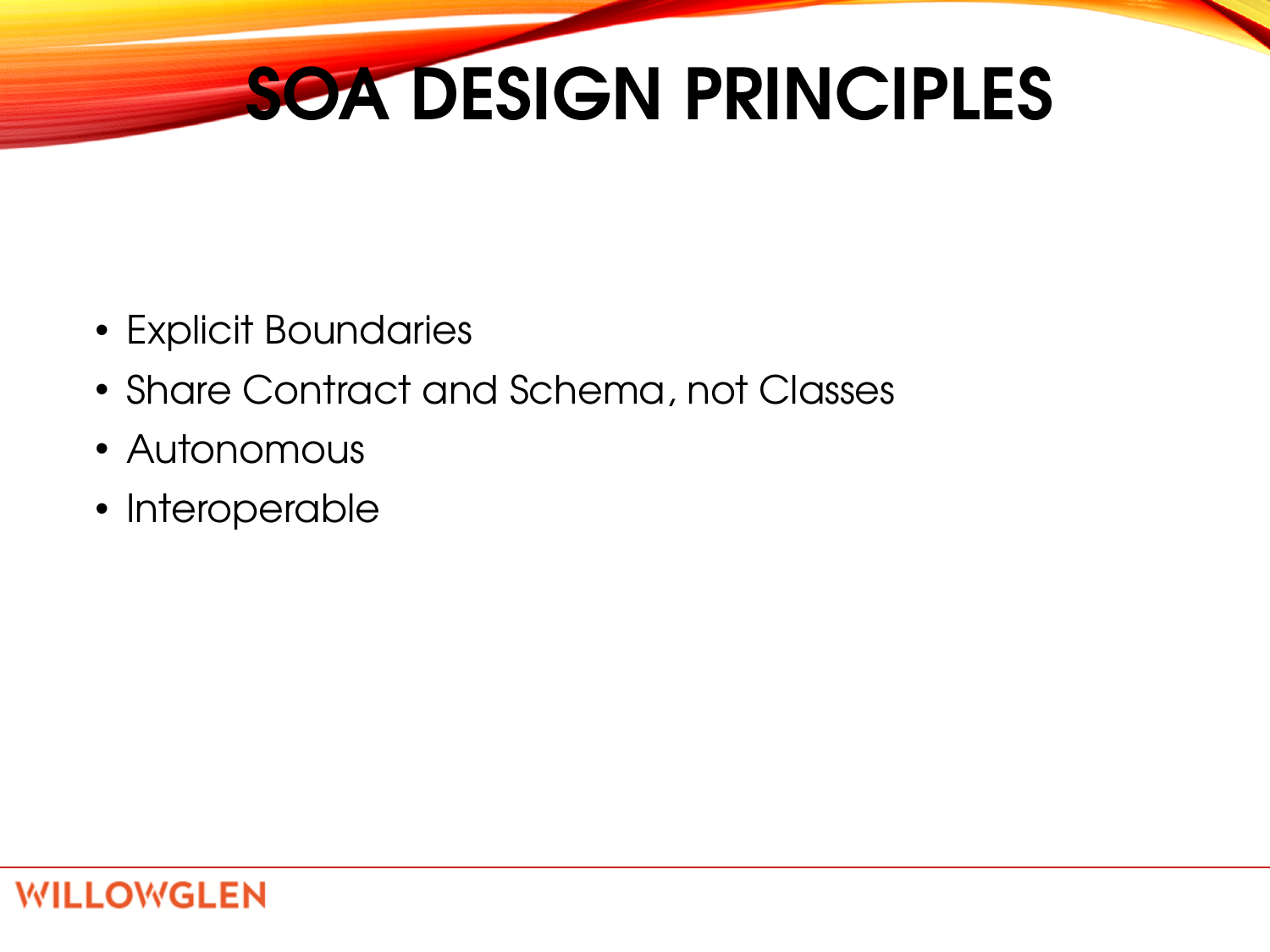

# SOA DESIGN PRINCIPLES
Explicit Boundaries
Share Contract and Schema, not Classes
Autonomous
Interoperable